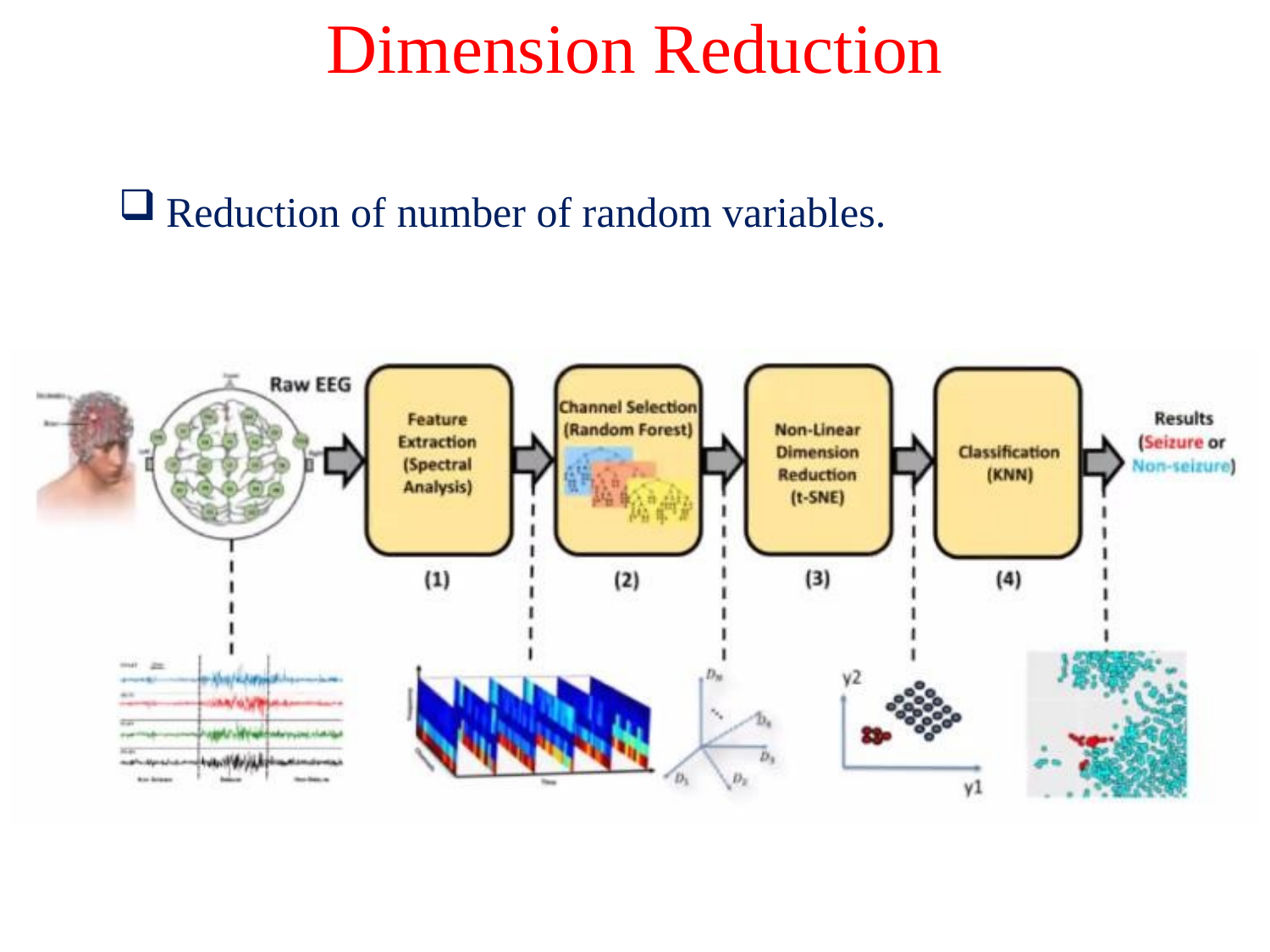

# Dimension Reduction
Reduction of number of random variables.